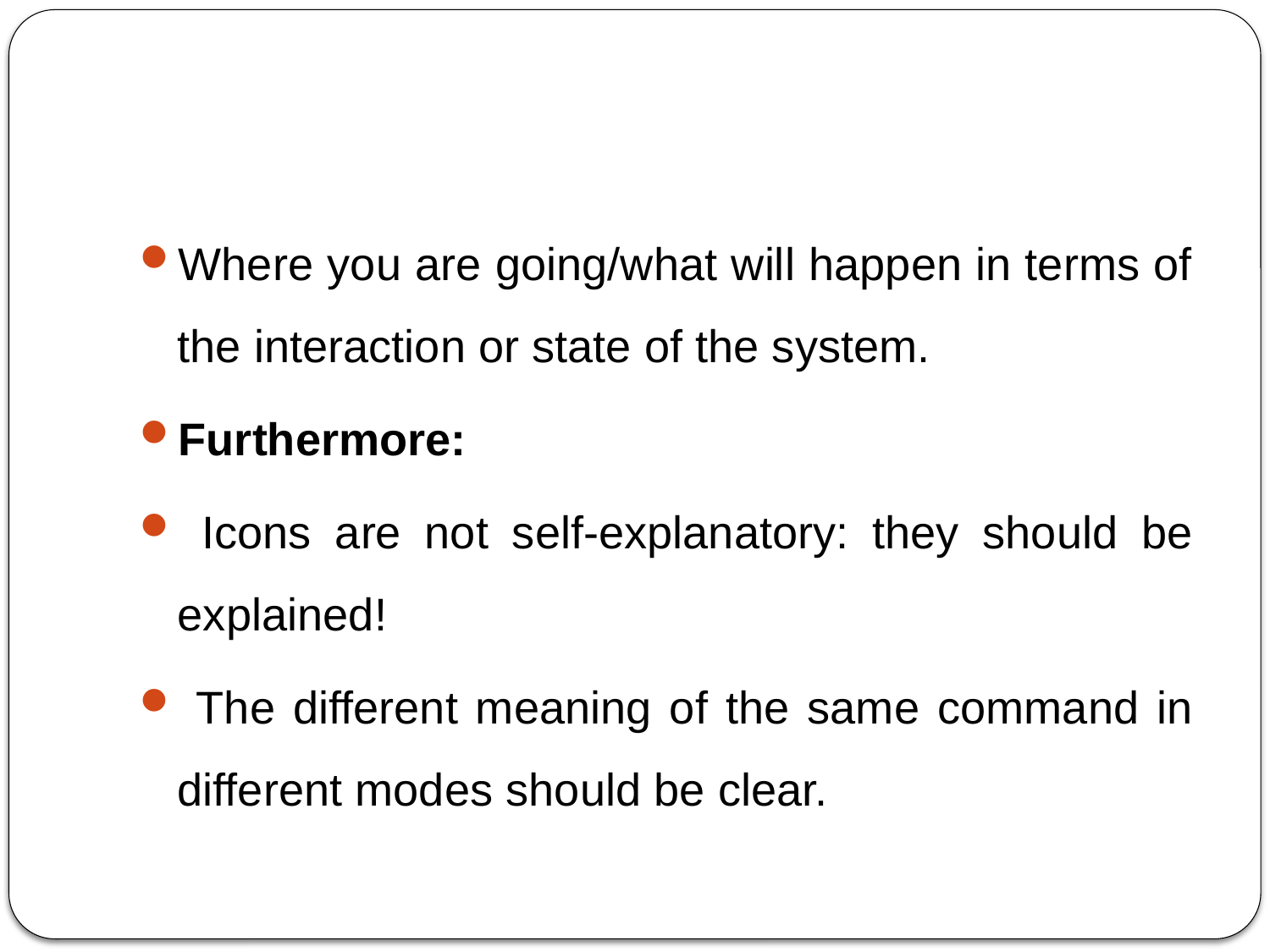

#
Where you are going/what will happen in terms of the interaction or state of the system.
Furthermore:
 Icons are not self-explanatory: they should be explained!
 The different meaning of the same command in different modes should be clear.